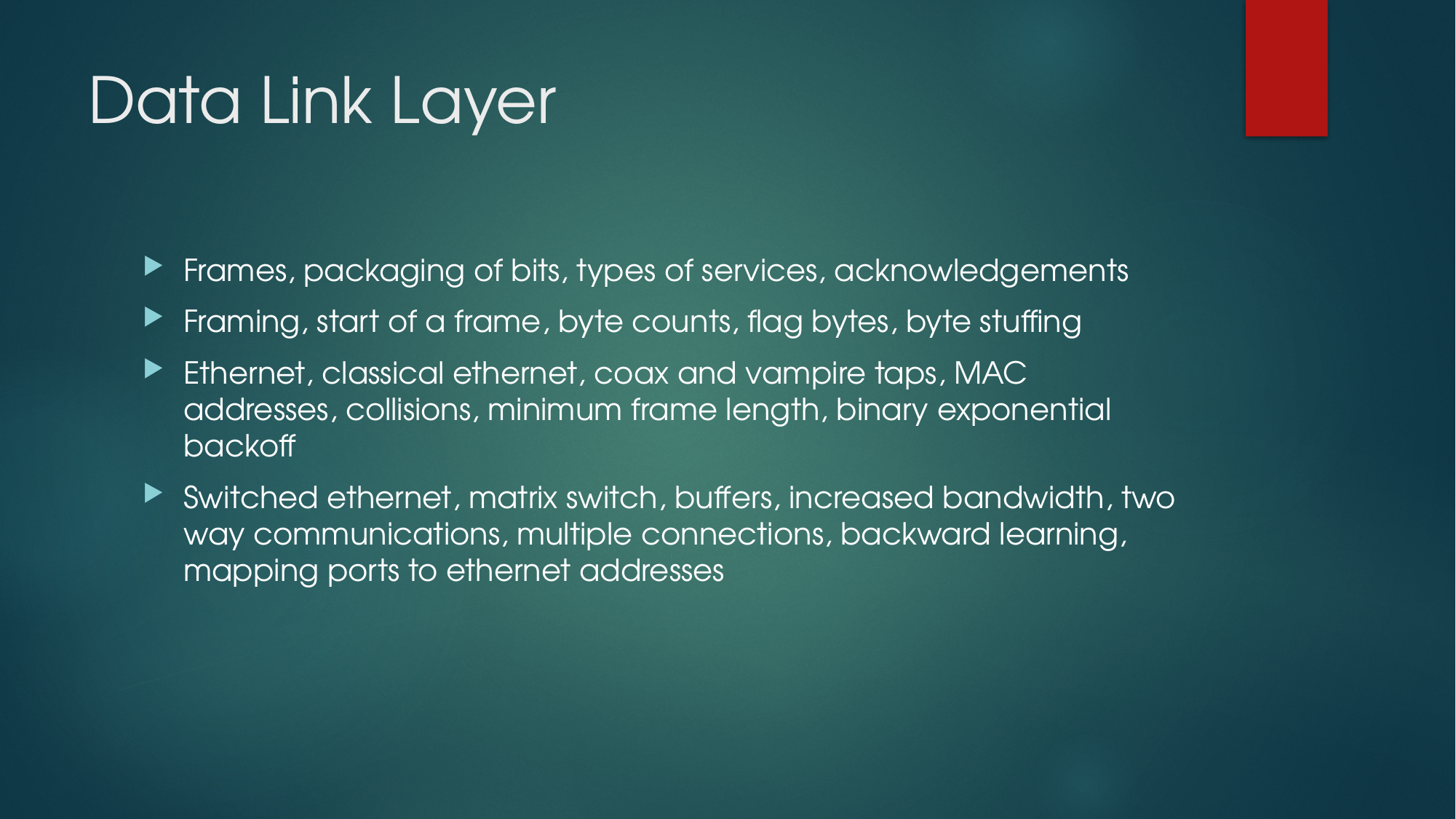

# Data Link Layer
Frames, packaging of bits, types of services, acknowledgements
Framing, start of a frame, byte counts, flag bytes, byte stuffing
Ethernet, classical ethernet, coax and vampire taps, MAC addresses, collisions, minimum frame length, binary exponential backoff
Switched ethernet, matrix switch, buffers, increased bandwidth, two way communications, multiple connections, backward learning, mapping ports to ethernet addresses